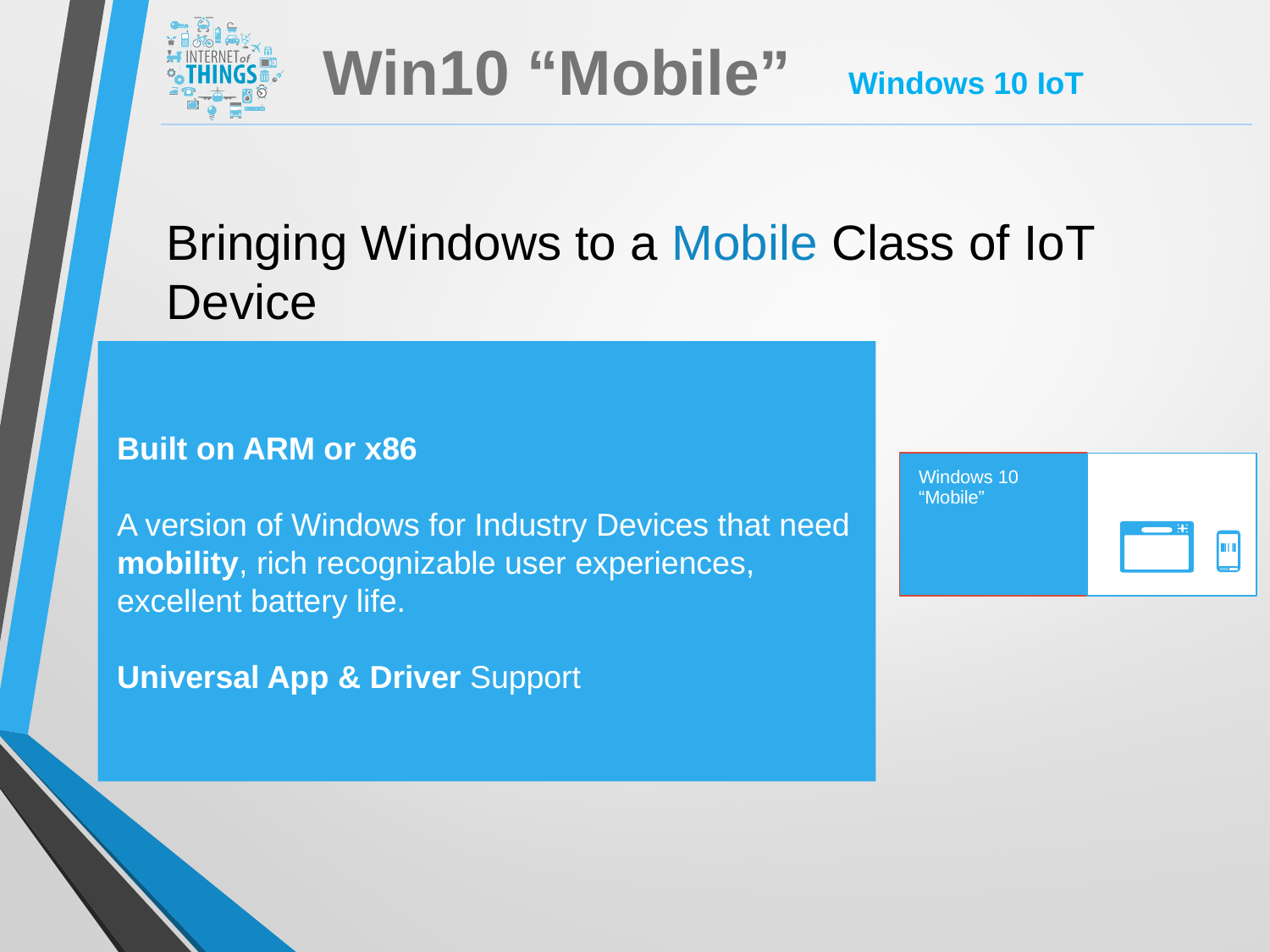

Win10 “Mobile”
Bringing Windows to a Mobile Class of IoT Device
Built on ARM or x86

A version of Windows for Industry Devices that need mobility, rich recognizable user experiences, excellent battery life.

Universal App & Driver Support
Windows 10 “Mobile”